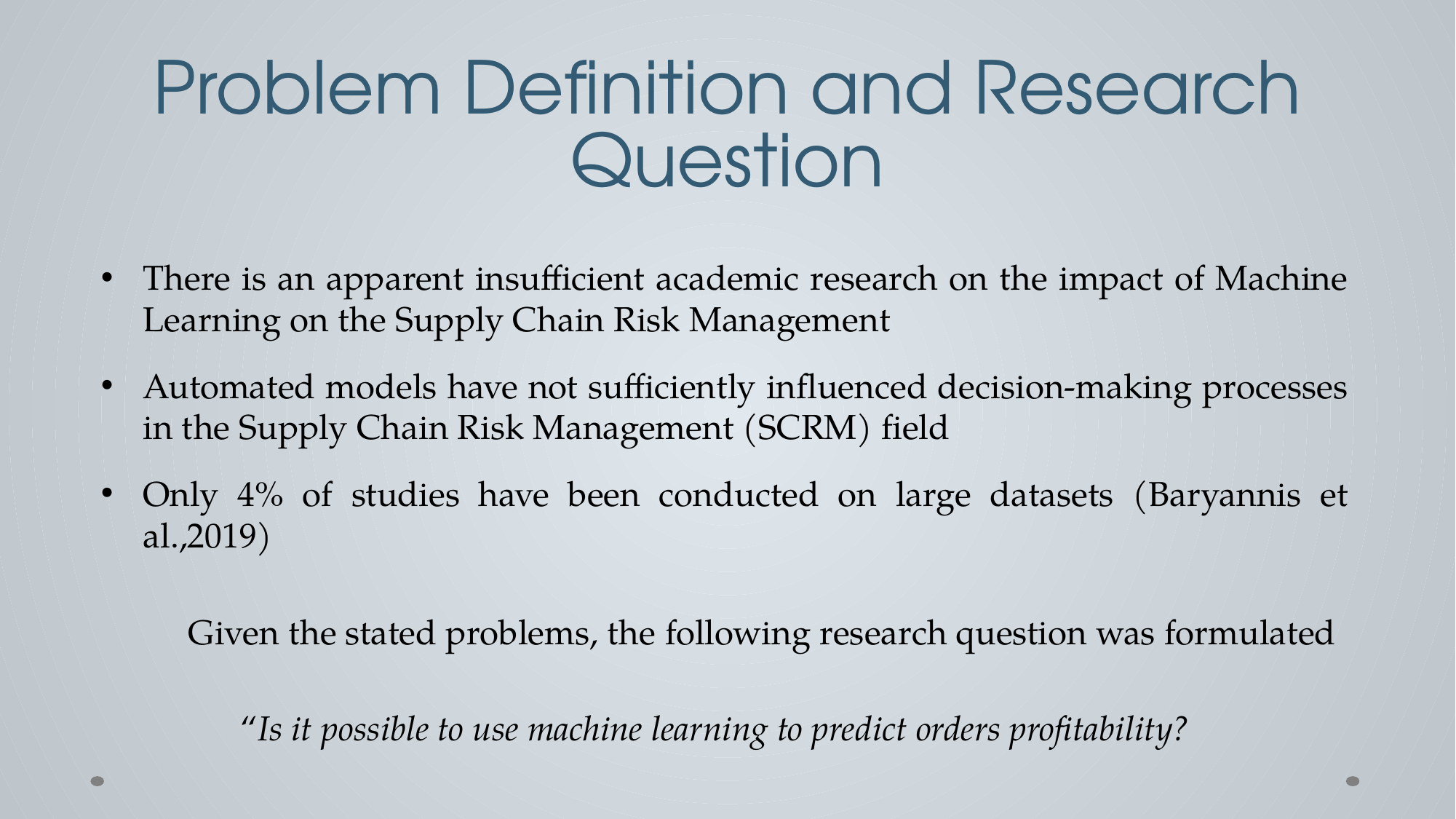

Problem Definition and Research Question
There is an apparent insufficient academic research on the impact of Machine Learning on the Supply Chain Risk Management

Automated models have not sufficiently influenced decision-making processes in the Supply Chain Risk Management (SCRM) field

Only 4% of studies have been conducted on large datasets (Baryannis et al.,2019)

          Given the stated problems, the following research question was formulated

                “Is it possible to use machine learning to predict orders profitability?